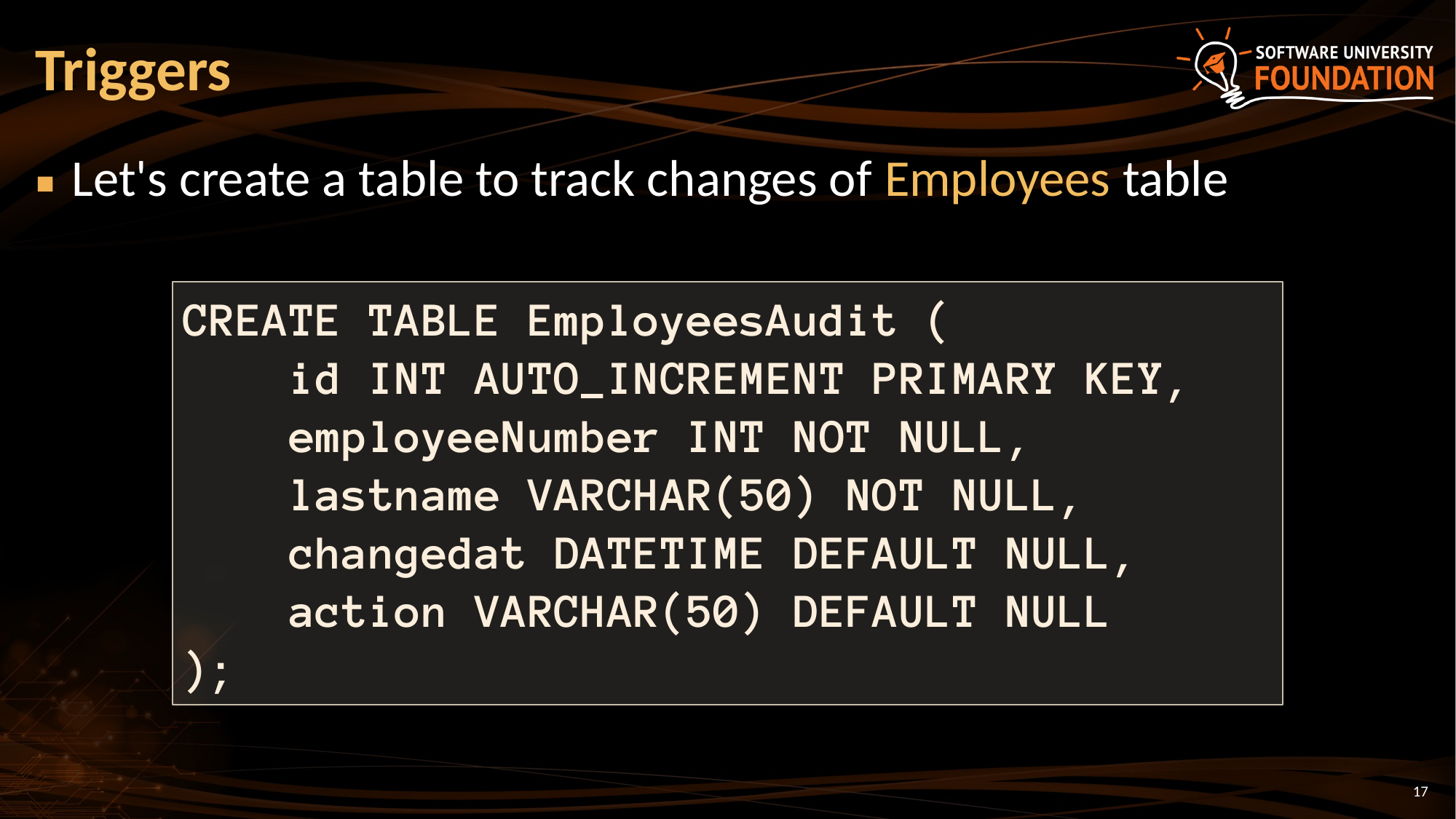

# Triggers
Let's create a table to track changes of Employees table
CREATE TABLE EmployeesAudit (
    id INT AUTO_INCREMENT PRIMARY KEY,
    employeeNumber INT NOT NULL,
    lastname VARCHAR(50) NOT NULL,
    changedat DATETIME DEFAULT NULL,
    action VARCHAR(50) DEFAULT NULL
);
17